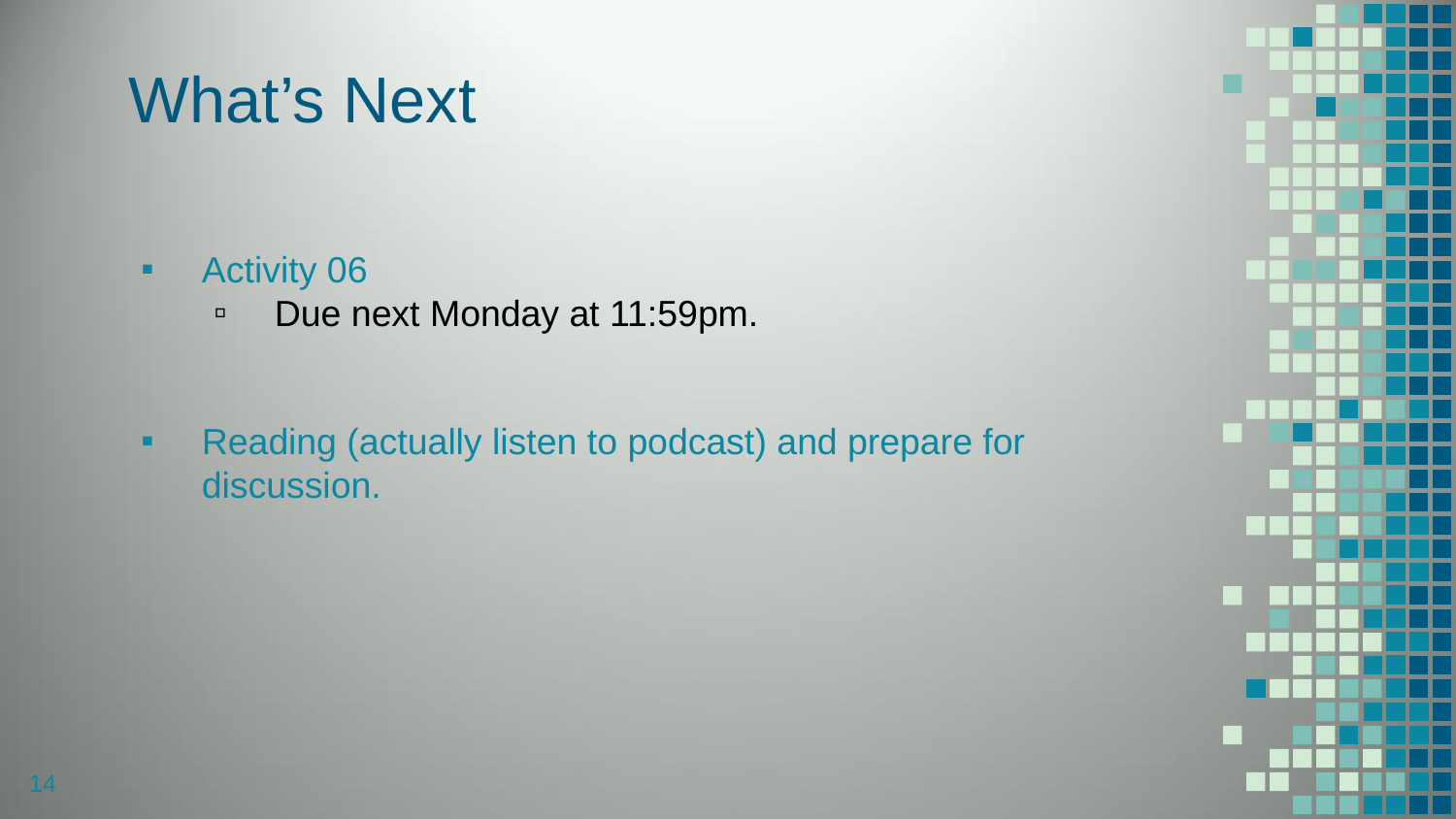

# What’s Next
Activity 06
Due next Monday at 11:59pm.

Reading (actually listen to podcast) and prepare for discussion.
14